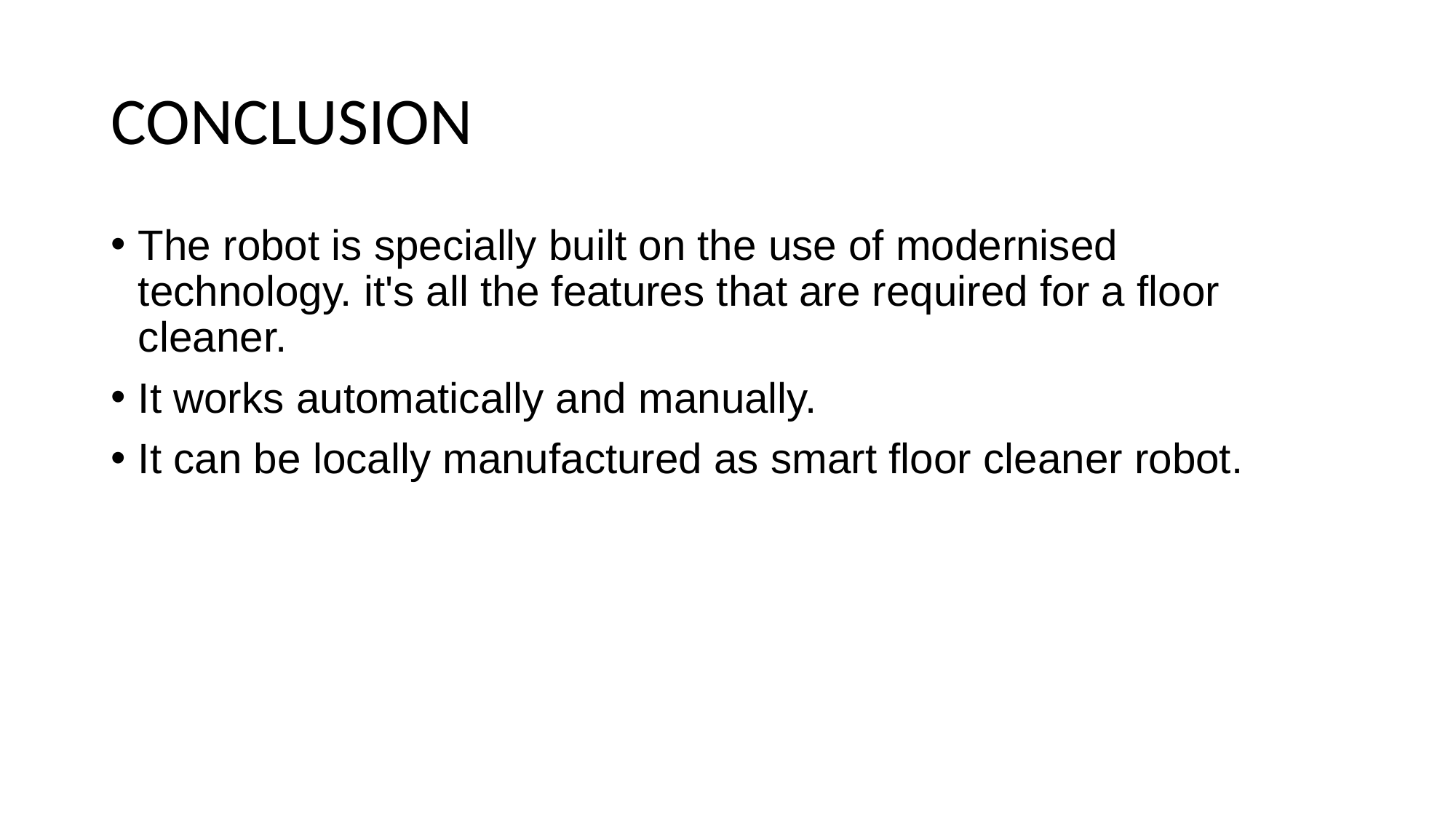

# CONCLUSION
The robot is specially built on the use of modernised technology. it's all the features that are required for a floor cleaner.
It works automatically and manually.
It can be locally manufactured as smart floor cleaner robot.